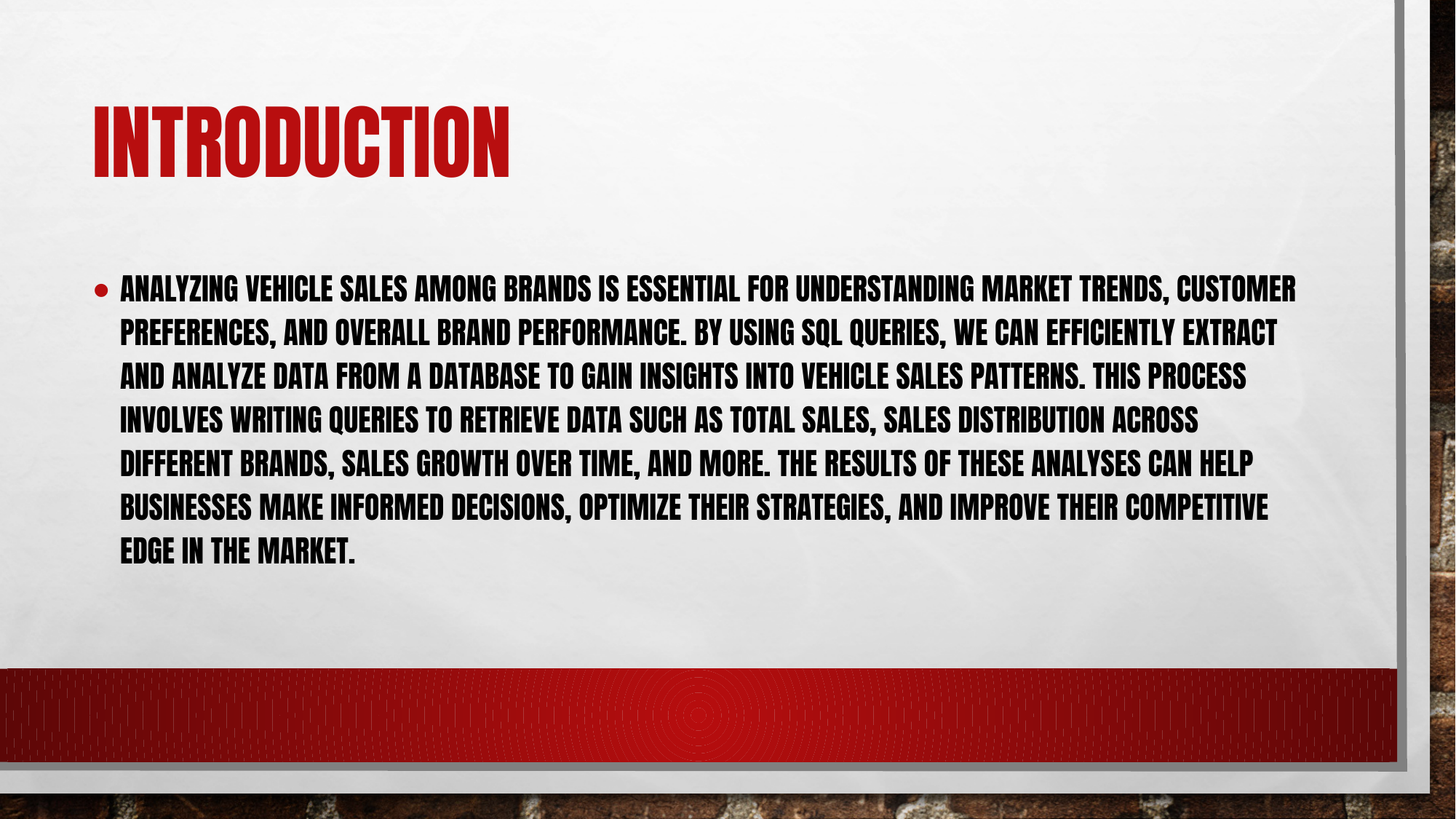

# Introduction
Analyzing vehicle sales among brands is essential for understanding market trends, customer preferences, and overall brand performance. By using SQL queries, we can efficiently extract and analyze data from a database to gain insights into vehicle sales patterns. This process involves writing queries to retrieve data such as total sales, sales distribution across different brands, sales growth over time, and more. The results of these analyses can help businesses make informed decisions, optimize their strategies, and improve their competitive edge in the market.